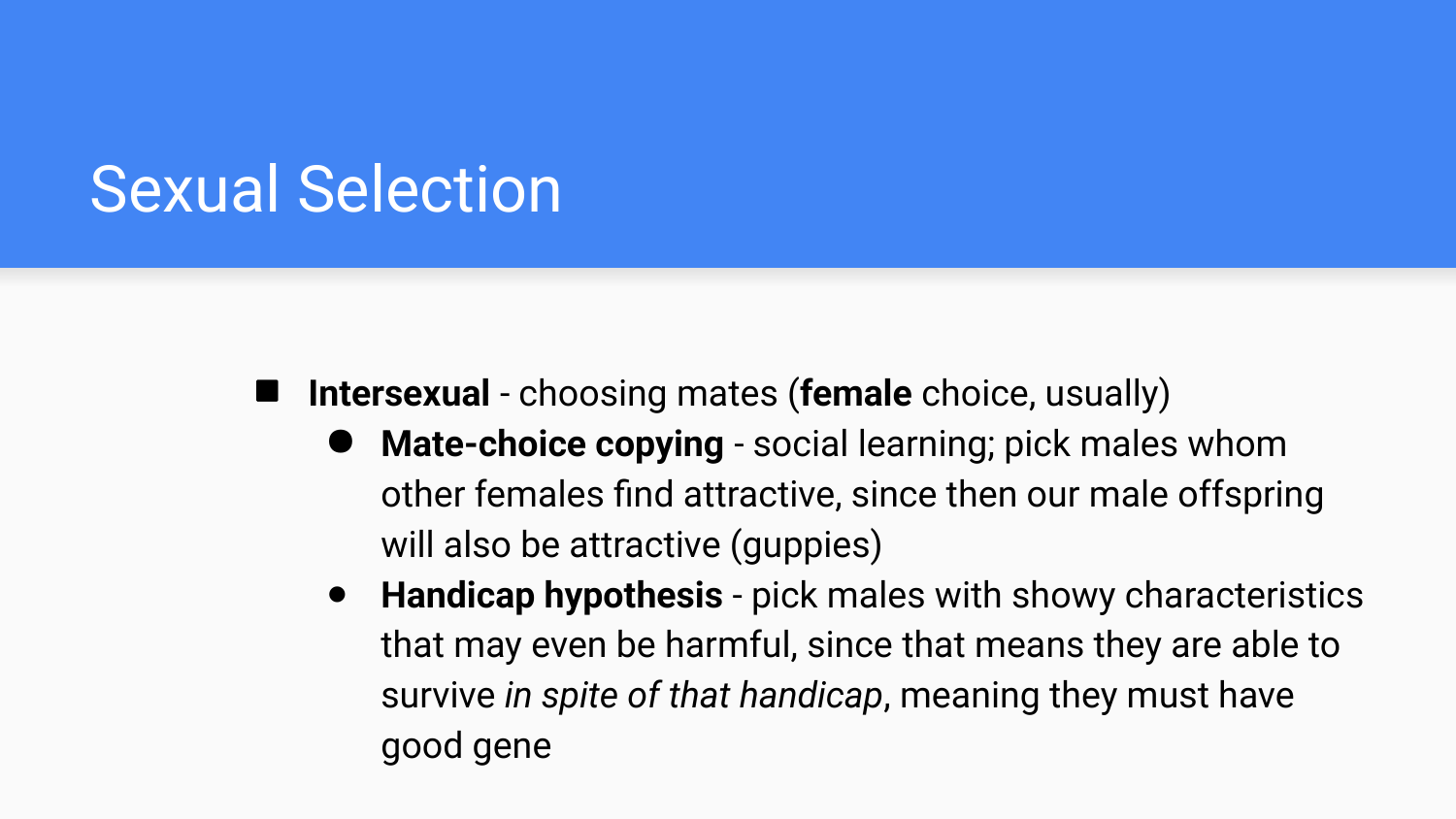

# Sexual Selection

Intersexual - choosing mates (female choice, usually)
Mate-choice copying - social learning; pick males whom other females find attractive, since then our male offspring will also be attractive (guppies)
Handicap hypothesis - pick males with showy characteristics that may even be harmful, since that means they are able to survive in spite of that handicap, meaning they must have good gene